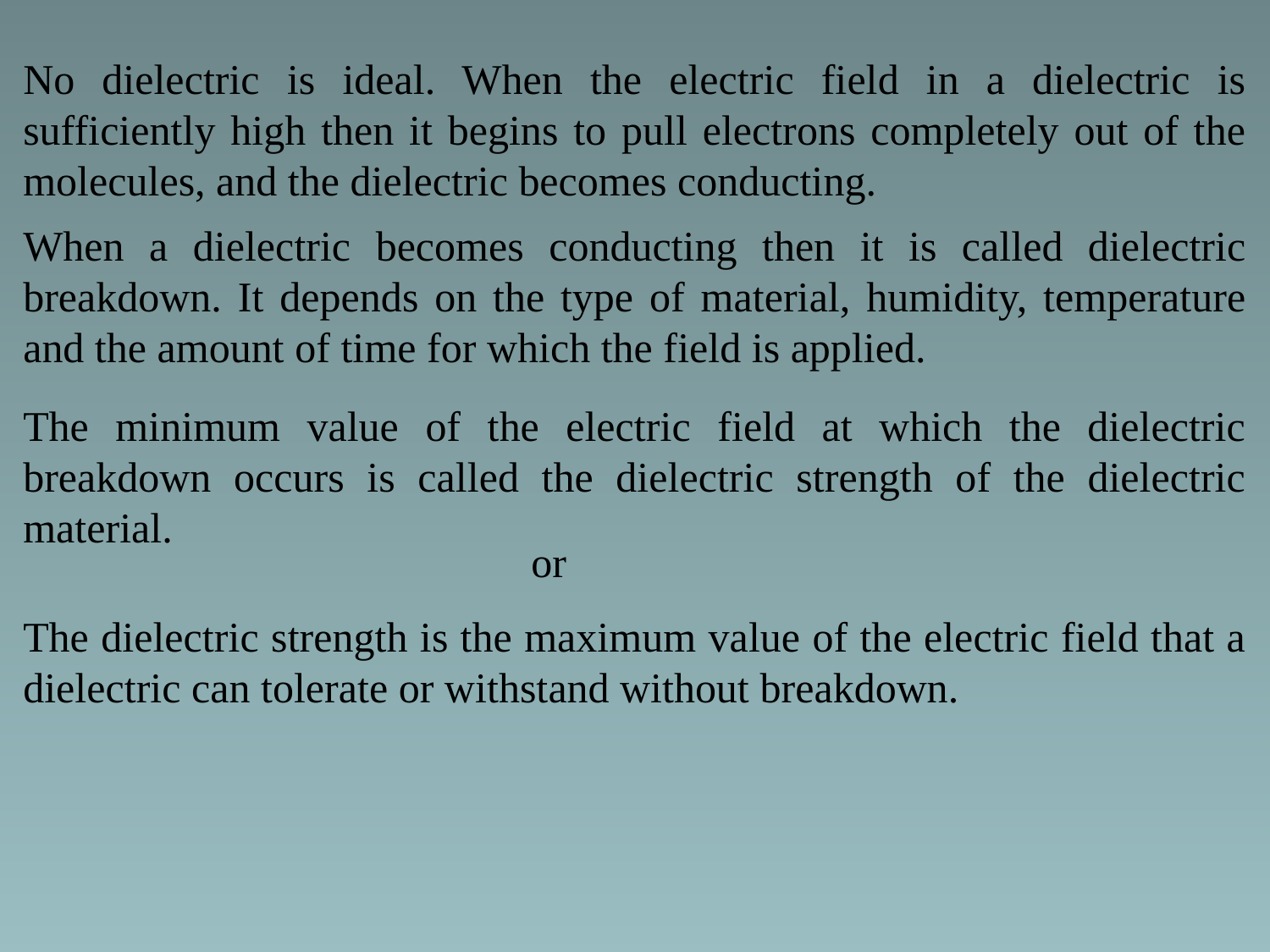

No dielectric is ideal. When the electric field in a dielectric is sufficiently high then it begins to pull electrons completely out of the molecules, and the dielectric becomes conducting.
When a dielectric becomes conducting then it is called dielectric breakdown. It depends on the type of material, humidity, temperature and the amount of time for which the field is applied.
The minimum value of the electric field at which the dielectric breakdown occurs is called the dielectric strength of the dielectric material.
or
The dielectric strength is the maximum value of the electric field that a dielectric can tolerate or withstand without breakdown.